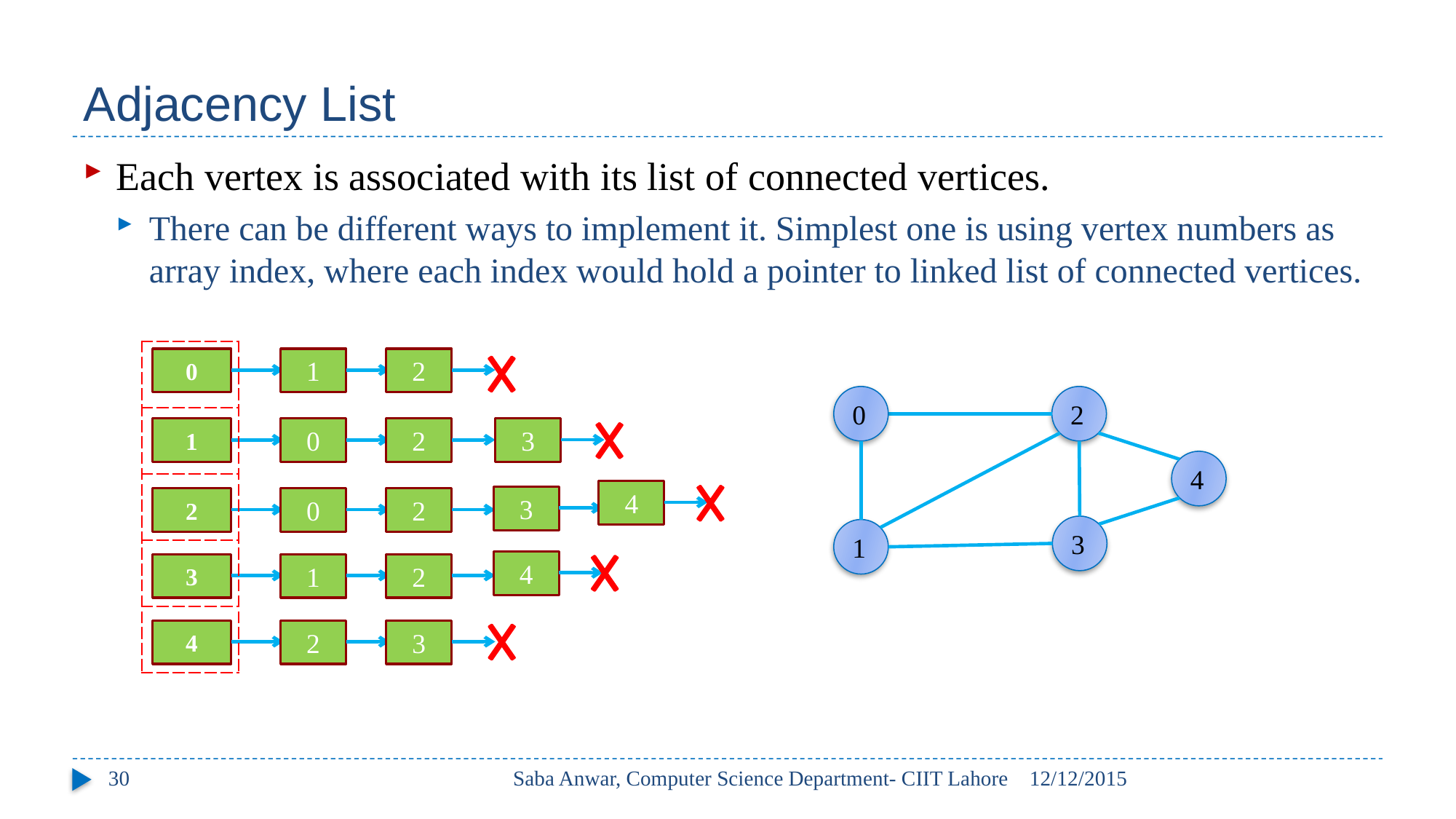

# Adjacency List
Each vertex is associated with its list of connected vertices.
There can be different ways to implement it. Simplest one is using vertex numbers as array index, where each index would hold a pointer to linked list of connected vertices.

|  |
| --- |
|  |
|  |
|  |
|  |

0
1
2
0
4
3
1
2

3
1
0
2

4
3
2
0
2

4
3
1
2

4
2
3
30
Saba Anwar, Computer Science Department- CIIT Lahore
12/12/2015